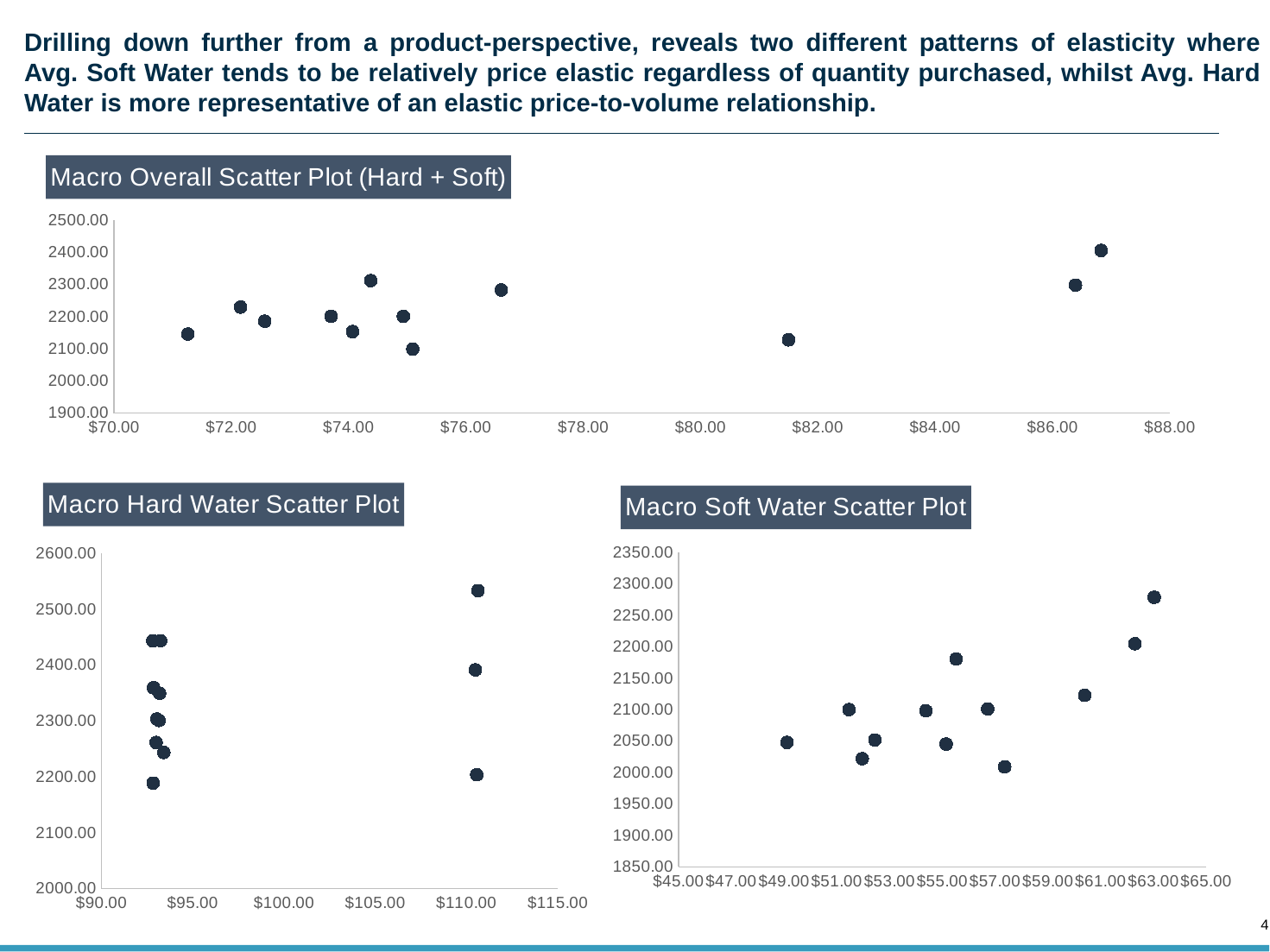

# Drilling down further from a product-perspective, reveals two different patterns of elasticity where Avg. Soft Water tends to be relatively price elastic regardless of quantity purchased, whilst Avg. Hard Water is more representative of an elastic price-to-volume relationship.

### Chart: Macro Overall Scatter Plot (Hard + Soft)

| Category | Avg. Quantity of Soft + Hard Water |
|---|---|

### Chart: Macro Hard Water Scatter Plot

| Category | Avg. Quantity of Hard Water |
|---|---|

### Chart: Macro Soft Water Scatter Plot

| Category | Avg. Quantity of Soft Water |
|---|---|